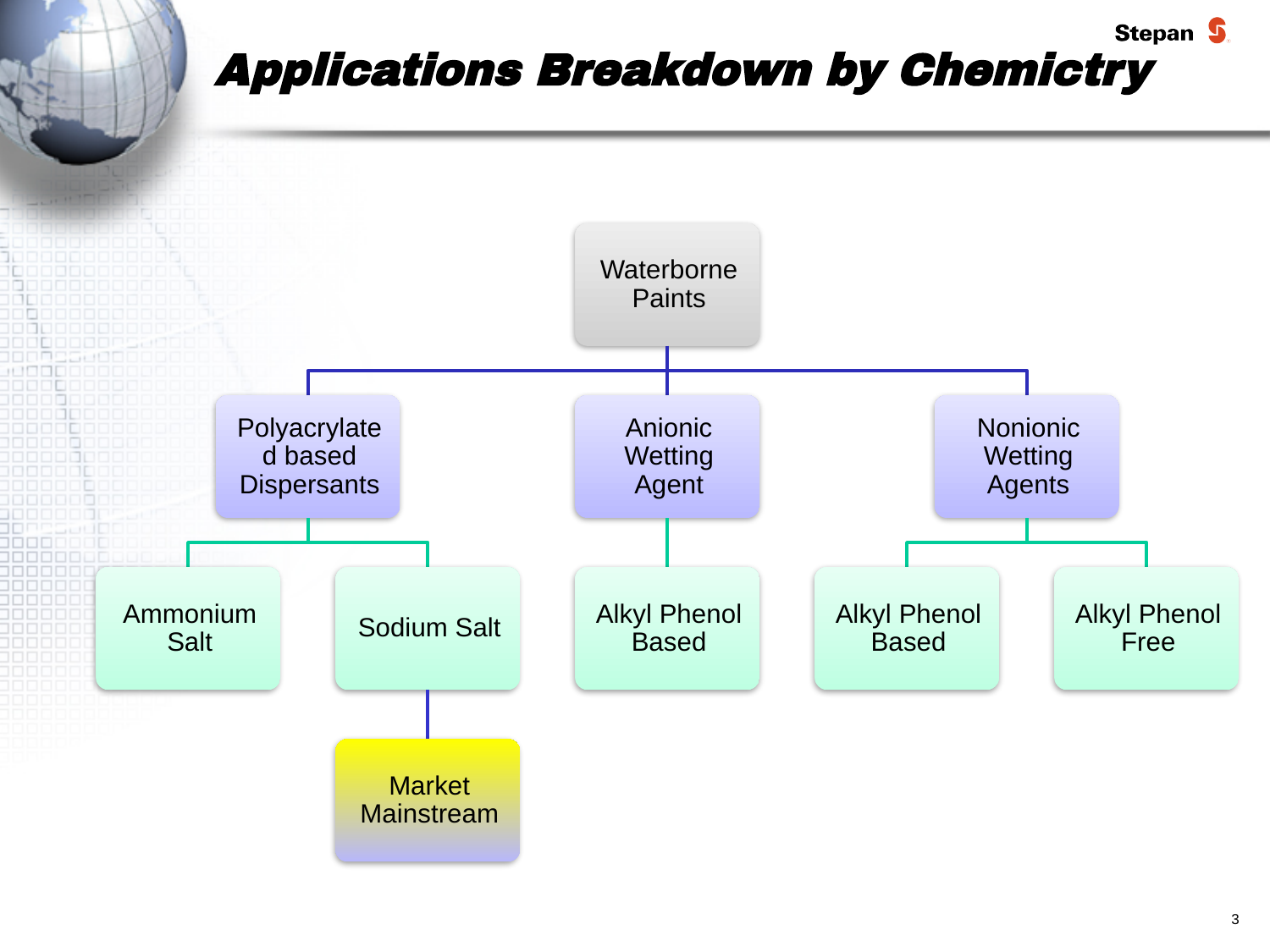

# Applications Breakdown by Chemictry
Waterborne Paints
Polyacrylated based Dispersants
Ammonium Salt
Sodium Salt
Market Mainstream
Anionic Wetting Agent
Alkyl Phenol Based
Nonionic Wetting Agents
Alkyl Phenol Based
Alkyl Phenol Free
3